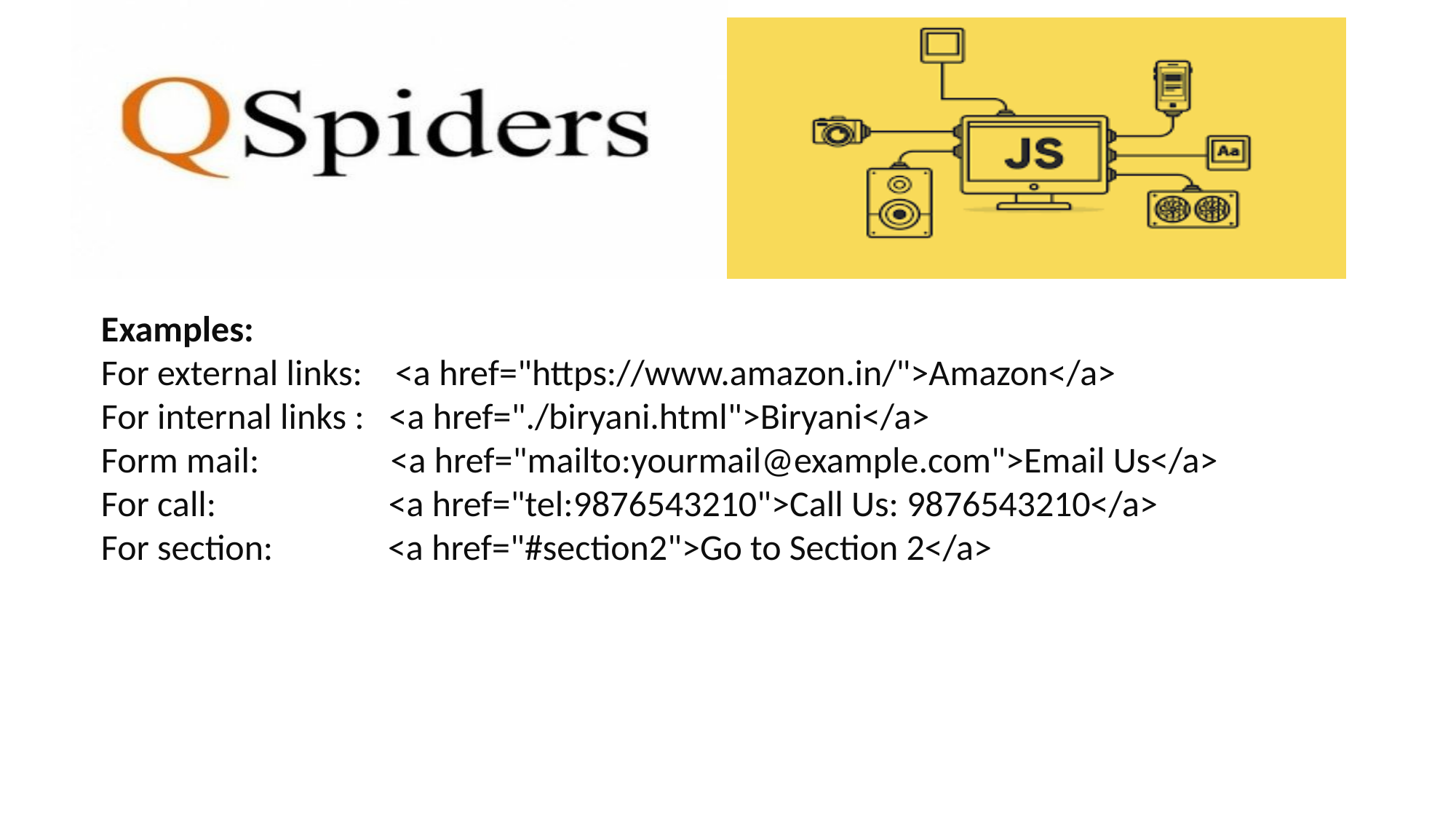

Examples:
For external links:    <a href="https://www.amazon.in/">Amazon</a>
For internal links :   <a href="./biryani.html">Biryani</a>
Form mail:                <a href="mailto:yourmail@example.com">Email Us</a>
For call:                     <a href="tel:9876543210">Call Us: 9876543210</a>
For section:              <a href="#section2">Go to Section 2</a>
<a href="https://www.example.com">Visit Example.com</a>
<a href="https://www.example.com">Visit Example.com</a>
Visit Example.com</a>